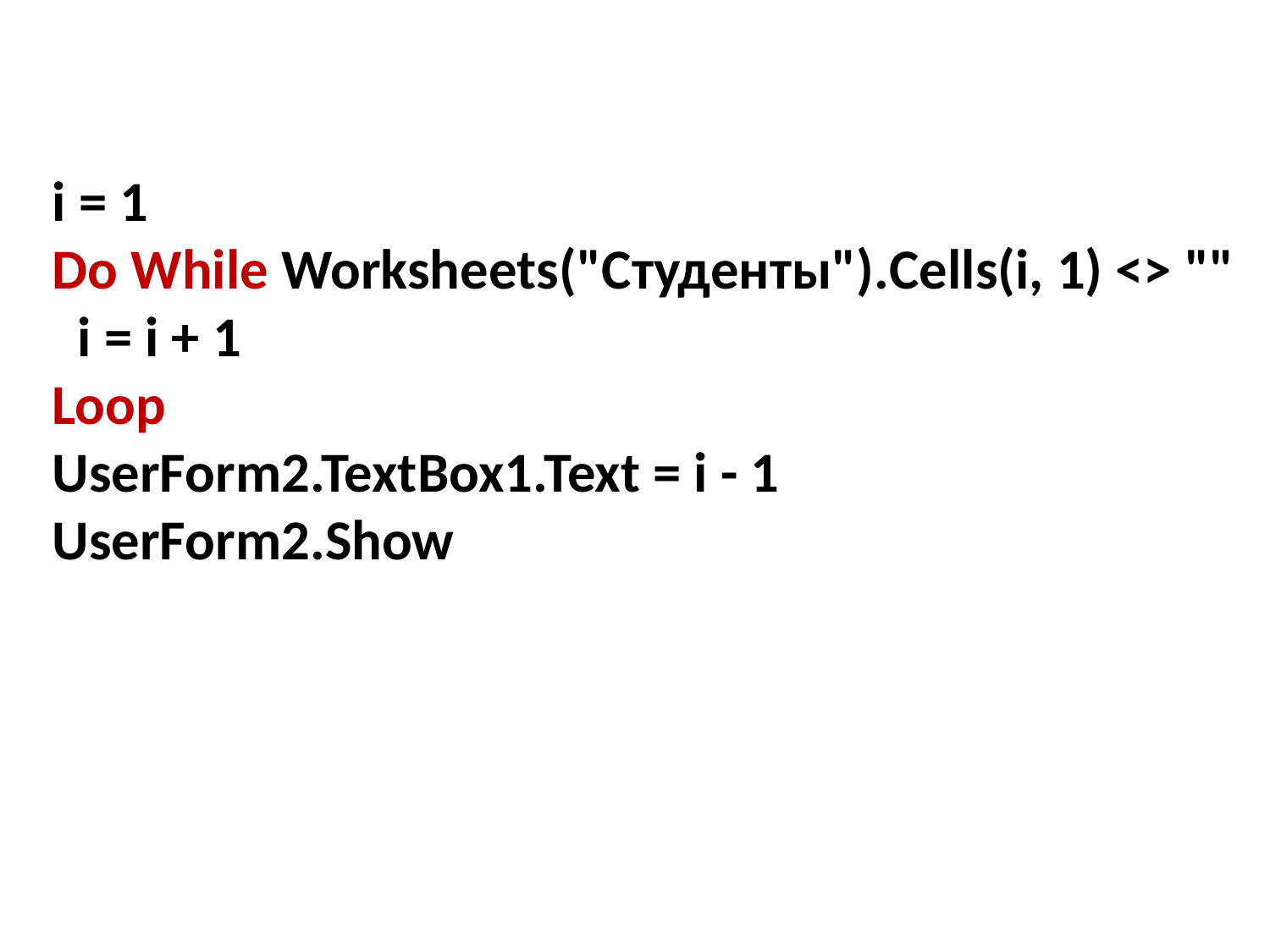

i = 1
Do While Worksheets("Студенты").Cells(i, 1) <> ""
  i = i + 1
Loop
UserForm2.TextBox1.Text = i - 1
UserForm2.Show